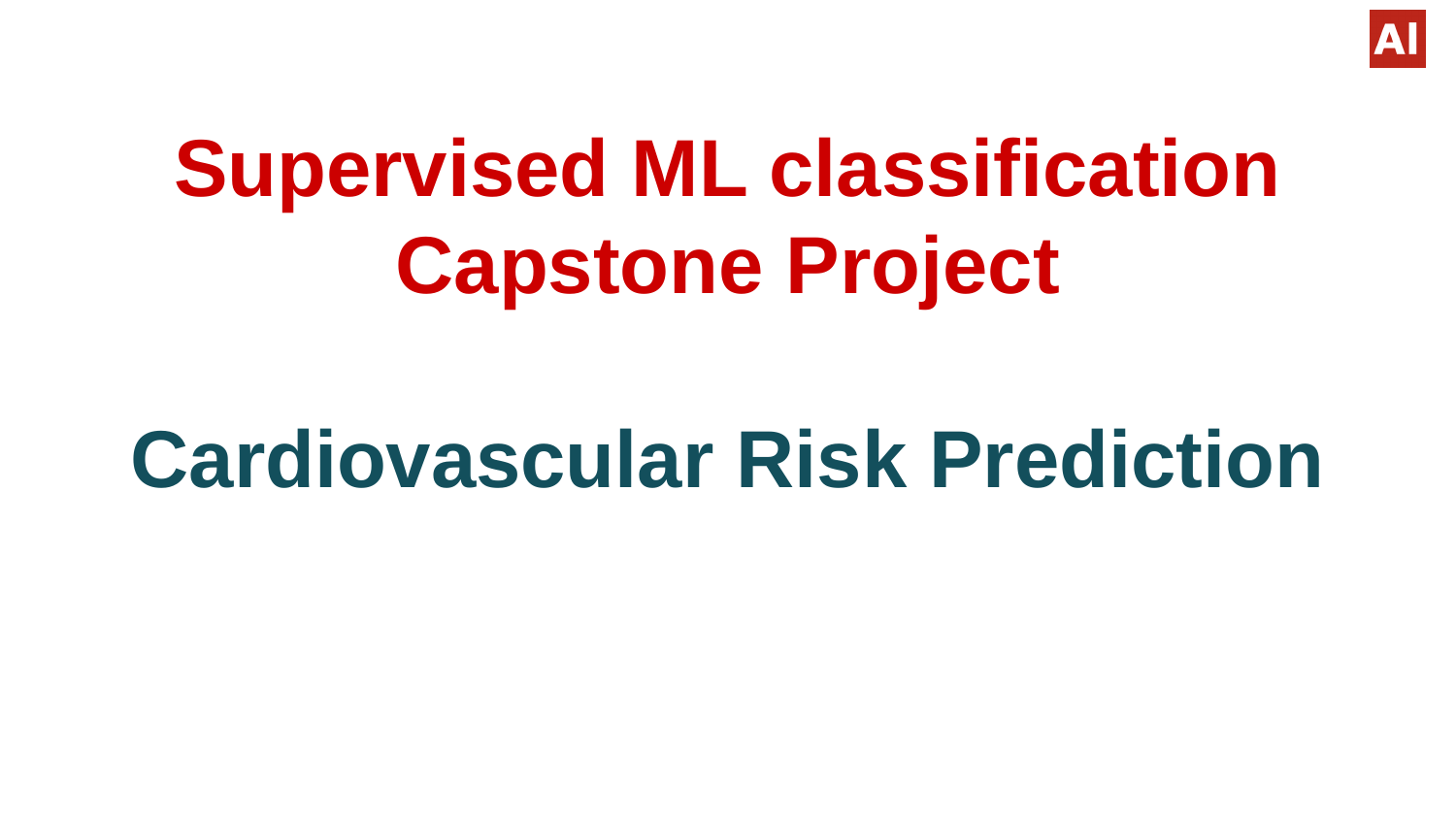

# Supervised ML classification Capstone Project Cardiovascular Risk Prediction